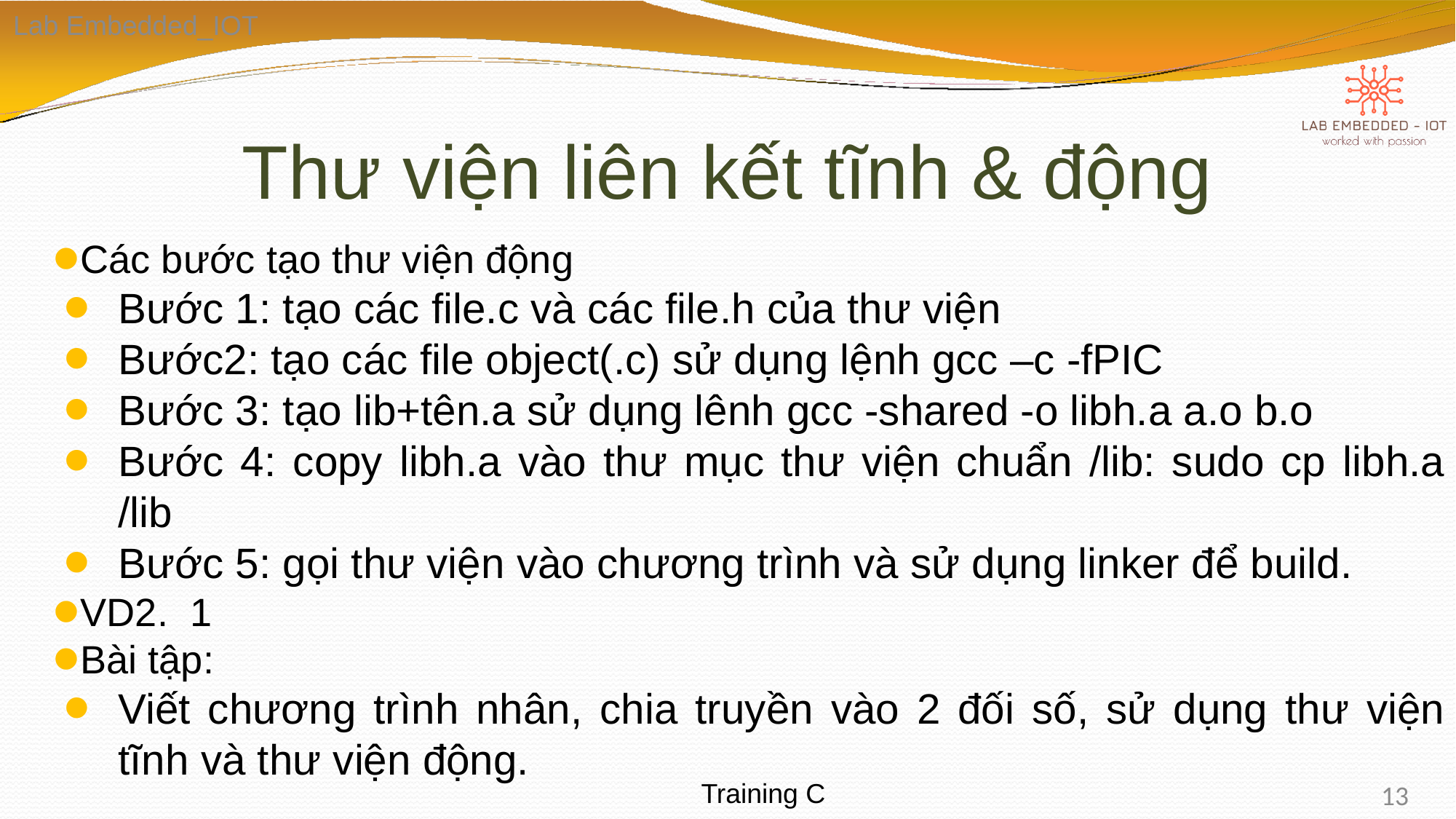

Lab Embedded_IOT
# Thư viện liên kết tĩnh & động
Các bước tạo thư viện động
Bước 1: tạo các file.c và các file.h của thư viện
Bước2: tạo các file object(.c) sử dụng lệnh gcc –c -fPIC
Bước 3: tạo lib+tên.a sử dụng lênh gcc -shared -o libh.a a.o b.o
Bước 4: copy libh.a vào thư mục thư viện chuẩn /lib: sudo cp libh.a /lib
Bước 5: gọi thư viện vào chương trình và sử dụng linker để build.
VD2.  1
Bài tập:
Viết chương trình nhân, chia truyền vào 2 đối số, sử dụng thư viện tĩnh và thư viện động.

13